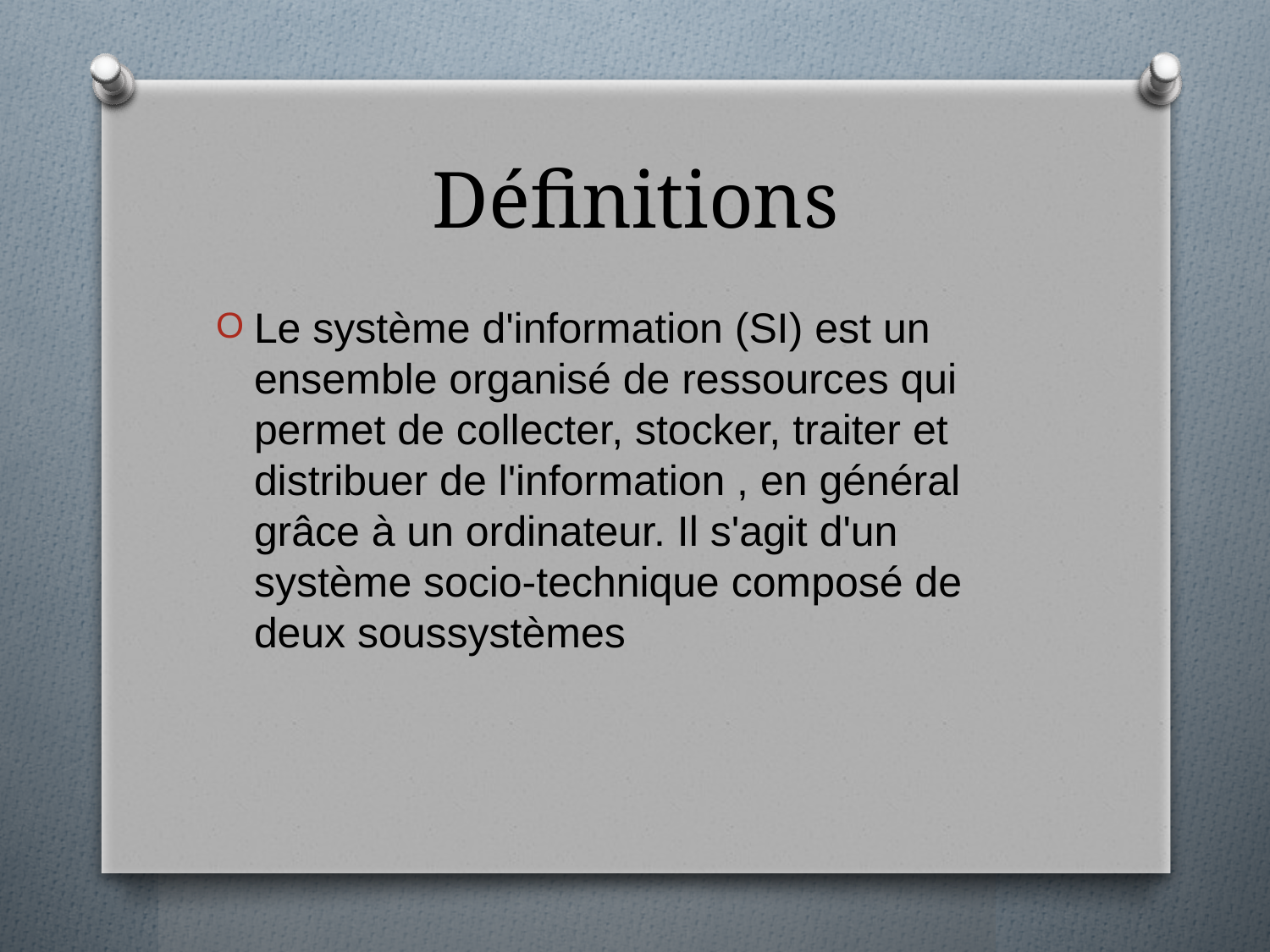

# Définitions
Le système d'information (SI) est un ensemble organisé de ressources qui permet de collecter, stocker, traiter et distribuer de l'information , en général grâce à un ordinateur. Il s'agit d'un système socio-technique composé de deux soussystèmes